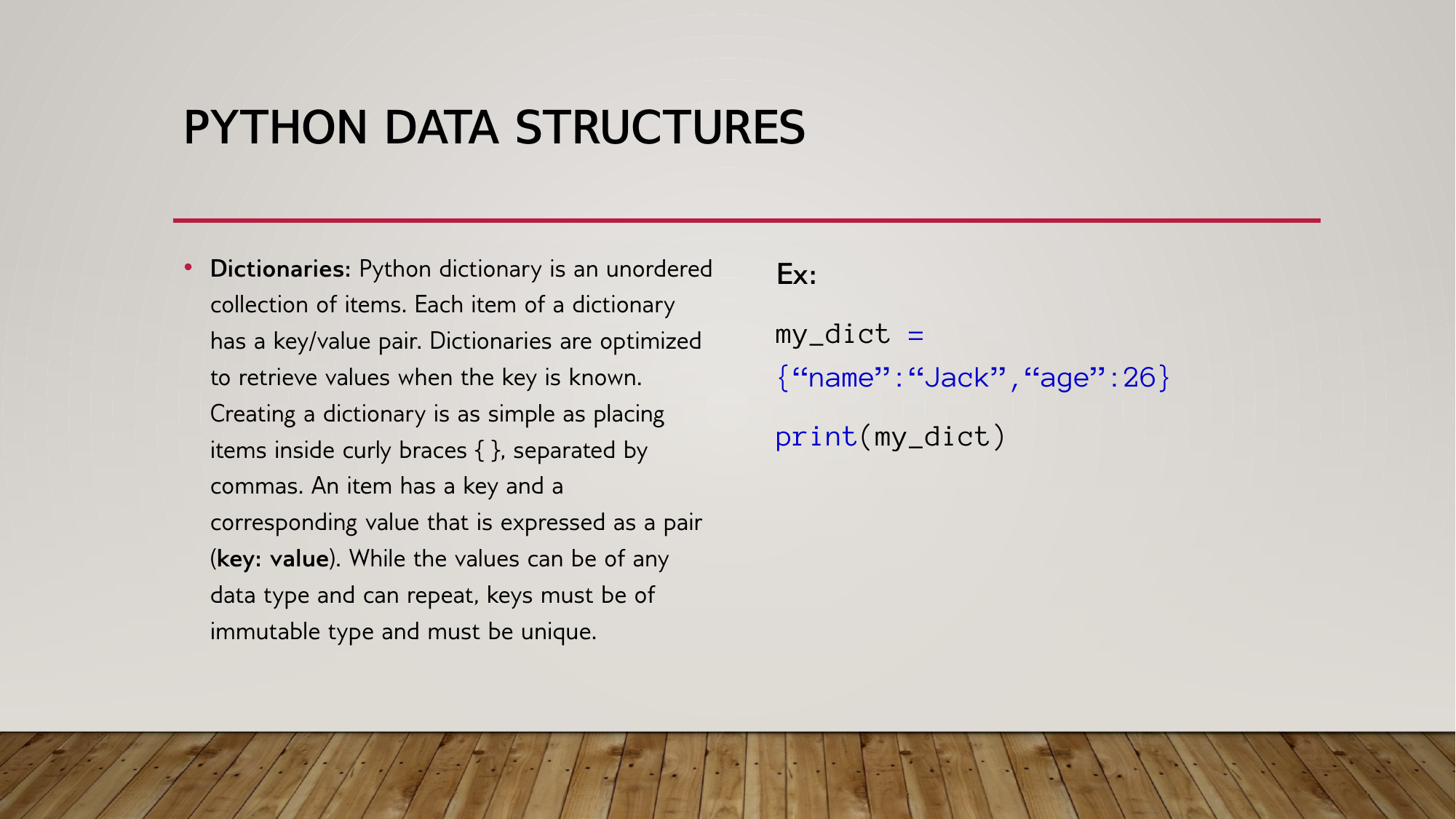

# Python data structures
Dictionaries: Python dictionary is an unordered collection of items. Each item of a dictionary has a key/value pair. Dictionaries are optimized to retrieve values when the key is known. Creating a dictionary is as simple as placing items inside curly braces { }, separated by commas. An item has a key and a corresponding value that is expressed as a pair (key: value). While the values can be of any data type and can repeat, keys must be of immutable type and must be unique.

Ex:
my_dict = {“name”:“Jack”,“age”:26}
print(my_dict)